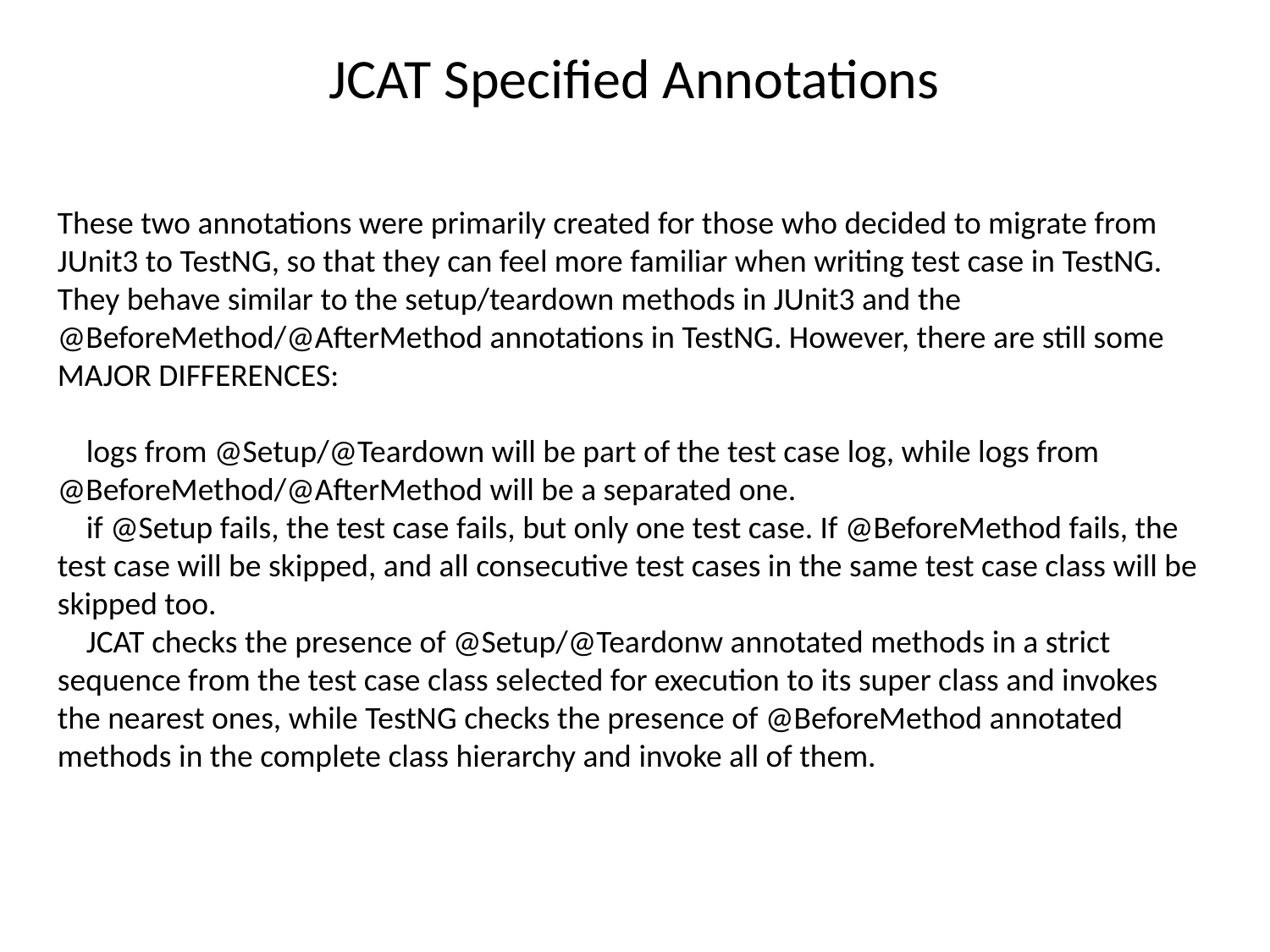

# JCAT Specified Annotations
These two annotations were primarily created for those who decided to migrate from JUnit3 to TestNG, so that they can feel more familiar when writing test case in TestNG. They behave similar to the setup/teardown methods in JUnit3 and the @BeforeMethod/@AfterMethod annotations in TestNG. However, there are still some MAJOR DIFFERENCES:

    logs from @Setup/@Teardown will be part of the test case log, while logs from @BeforeMethod/@AfterMethod will be a separated one.
    if @Setup fails, the test case fails, but only one test case. If @BeforeMethod fails, the test case will be skipped, and all consecutive test cases in the same test case class will be skipped too.
    JCAT checks the presence of @Setup/@Teardonw annotated methods in a strict sequence from the test case class selected for execution to its super class and invokes the nearest ones, while TestNG checks the presence of @BeforeMethod annotated methods in the complete class hierarchy and invoke all of them.